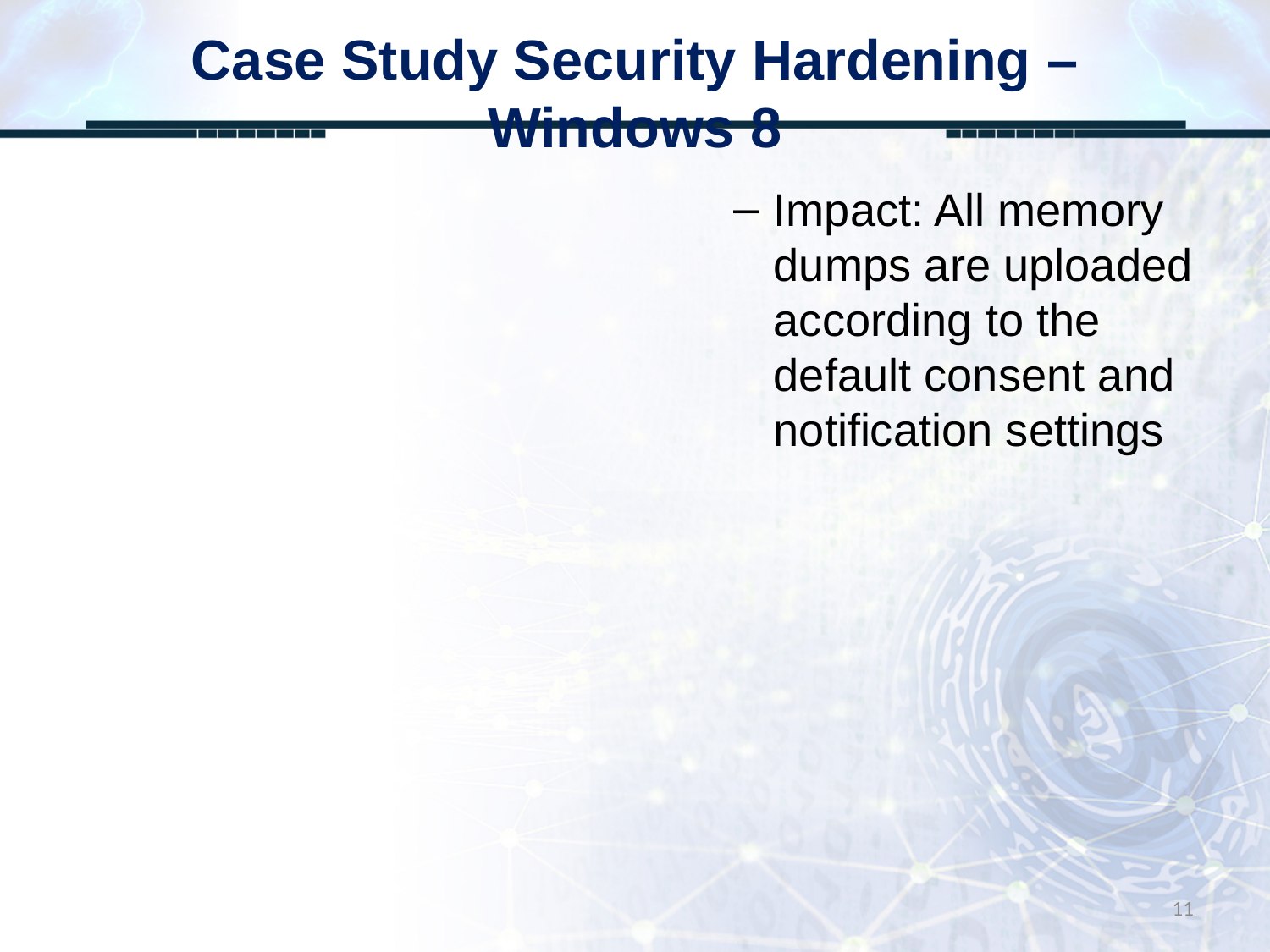

# Case Study Security Hardening – Windows 8
Impact: All memory dumps are uploaded according to the default consent and notification settings
11